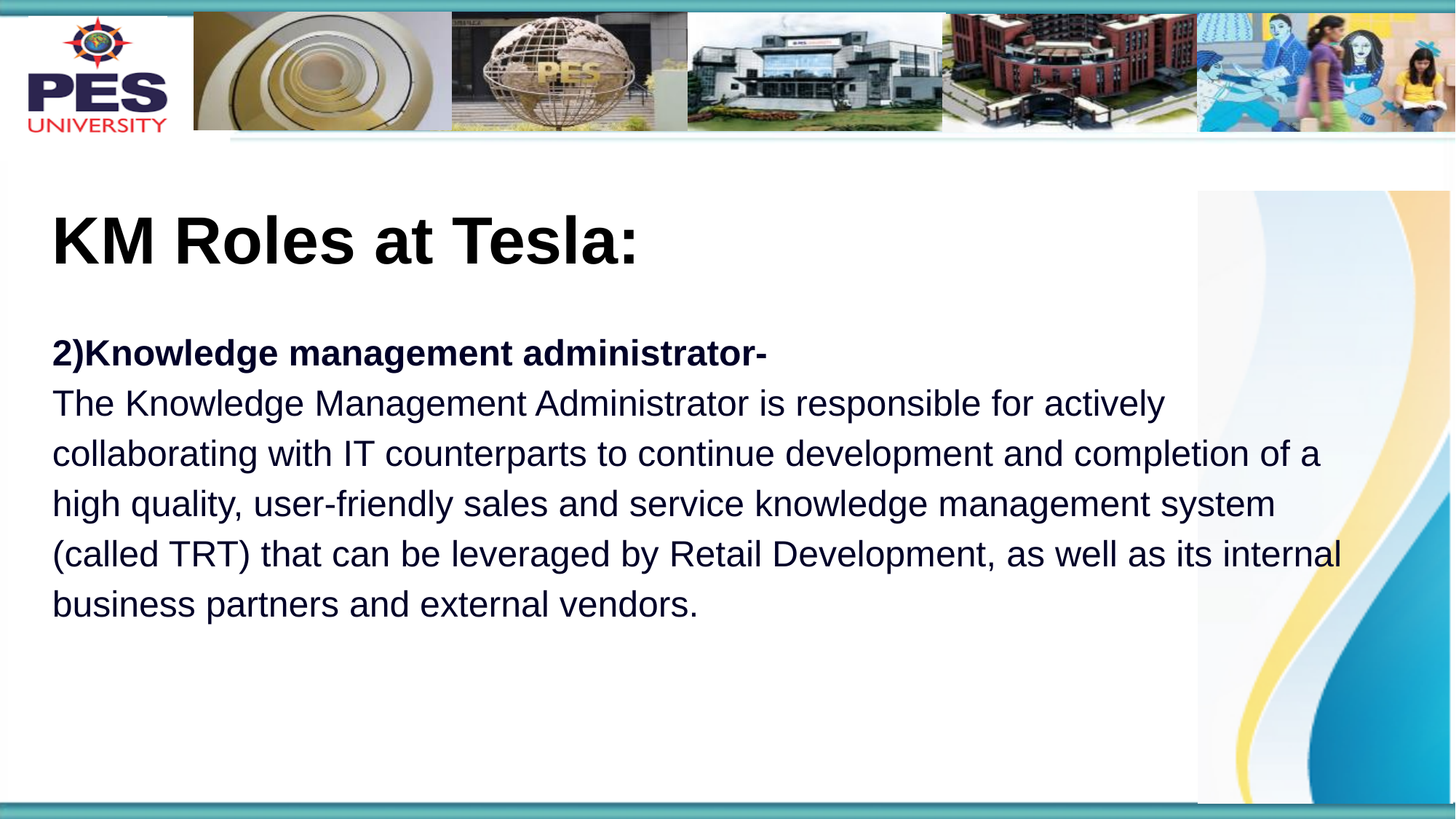

# KM Roles at Tesla:

2)Knowledge management administrator-
The Knowledge Management Administrator is responsible for actively collaborating with IT counterparts to continue development and completion of a high quality, user-friendly sales and service knowledge management system (called TRT) that can be leveraged by Retail Development, as well as its internal business partners and external vendors.